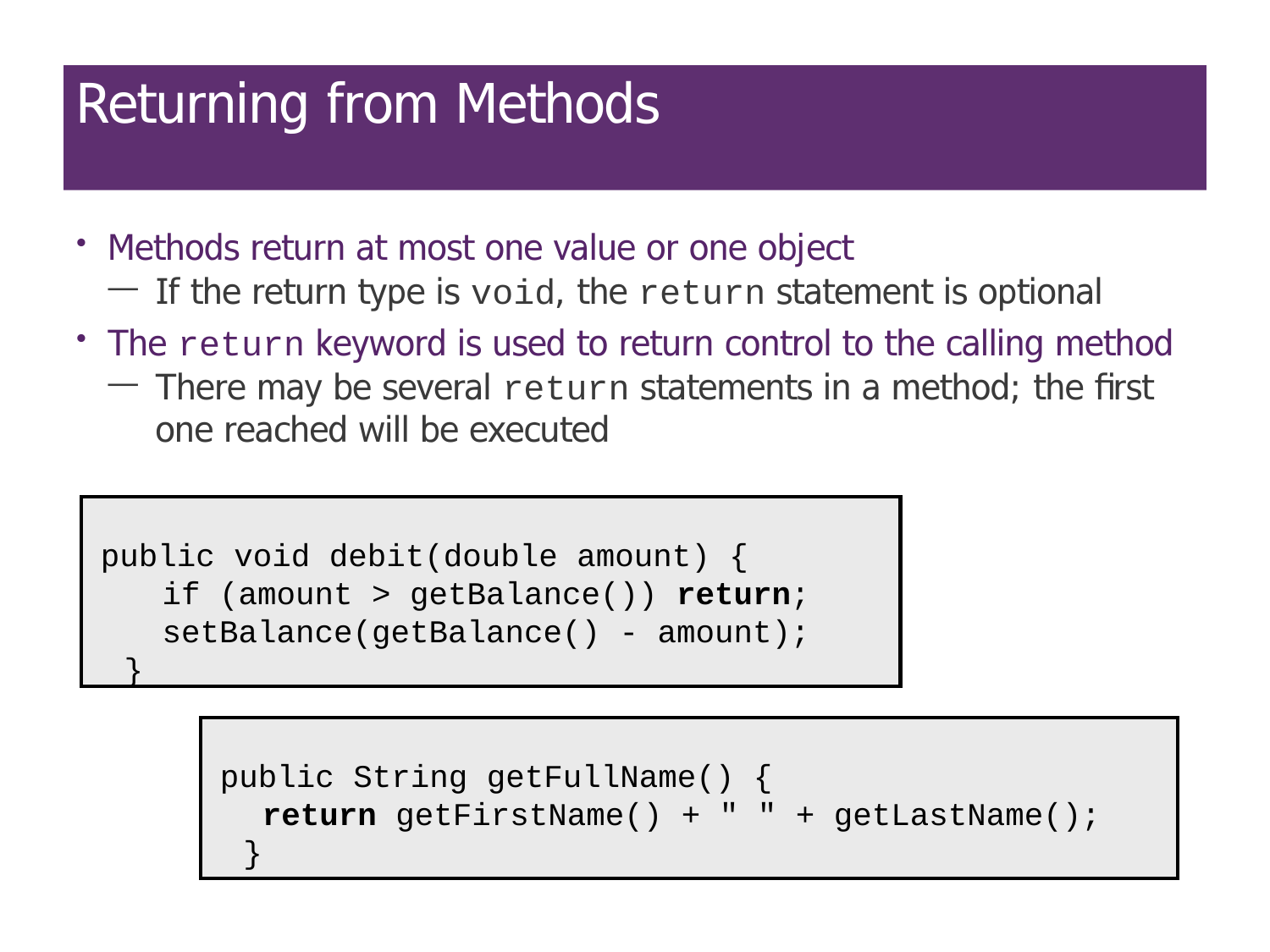

# Returning from Methods
Methods return at most one value or one object
If the return type is void, the return statement is optional
The return keyword is used to return control to the calling method
There may be several return statements in a method; the first one reached will be executed

 public void debit(double amount) {
   if (amount > getBalance()) return;
   setBalance(getBalance() - amount);
 }

 public String getFullName() {
  return getFirstName() + " " + getLastName();
 }